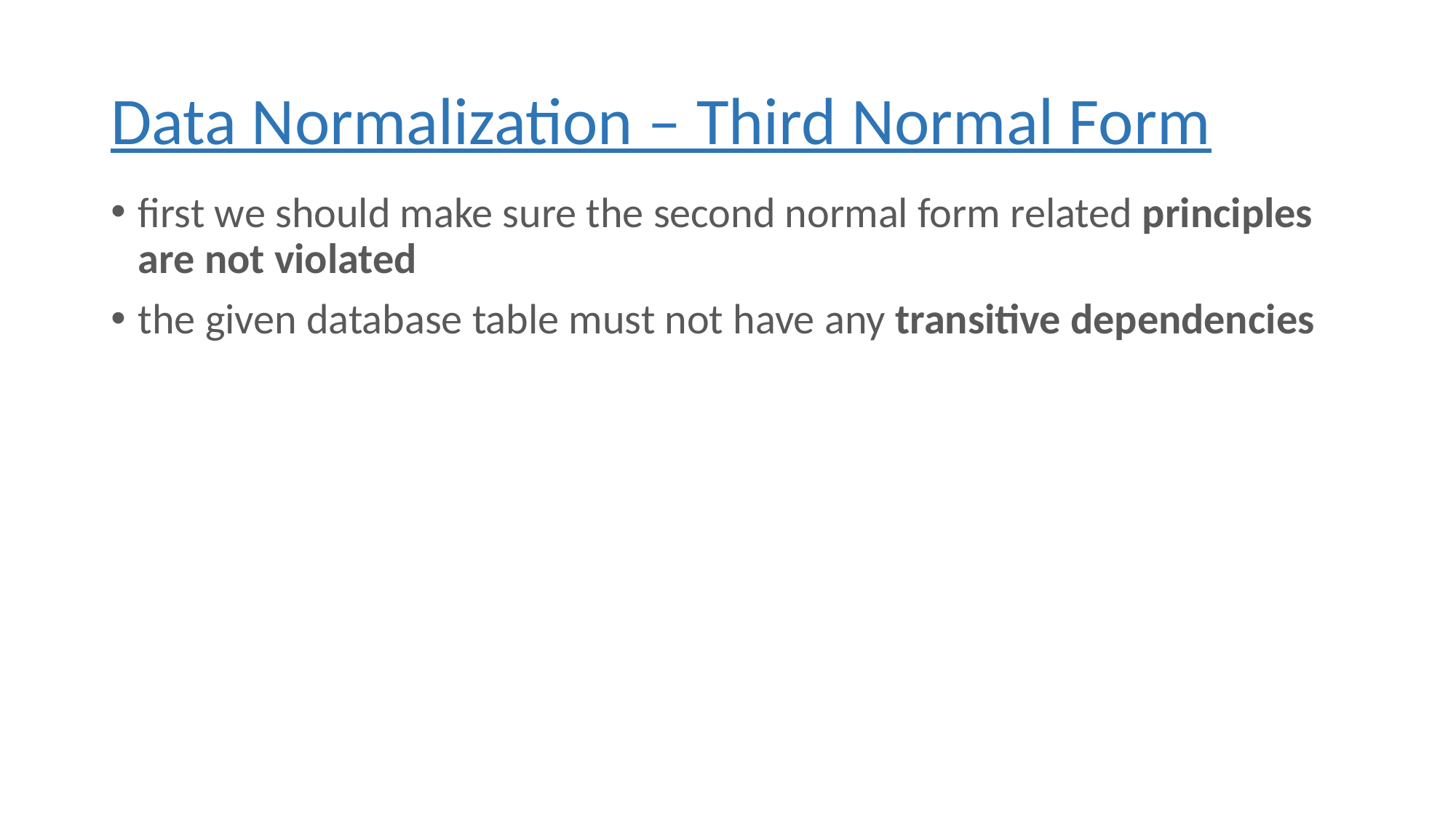

# Data Normalization – Third Normal Form
first we should make sure the second normal form related principles are not violated
the given database table must not have any transitive dependencies